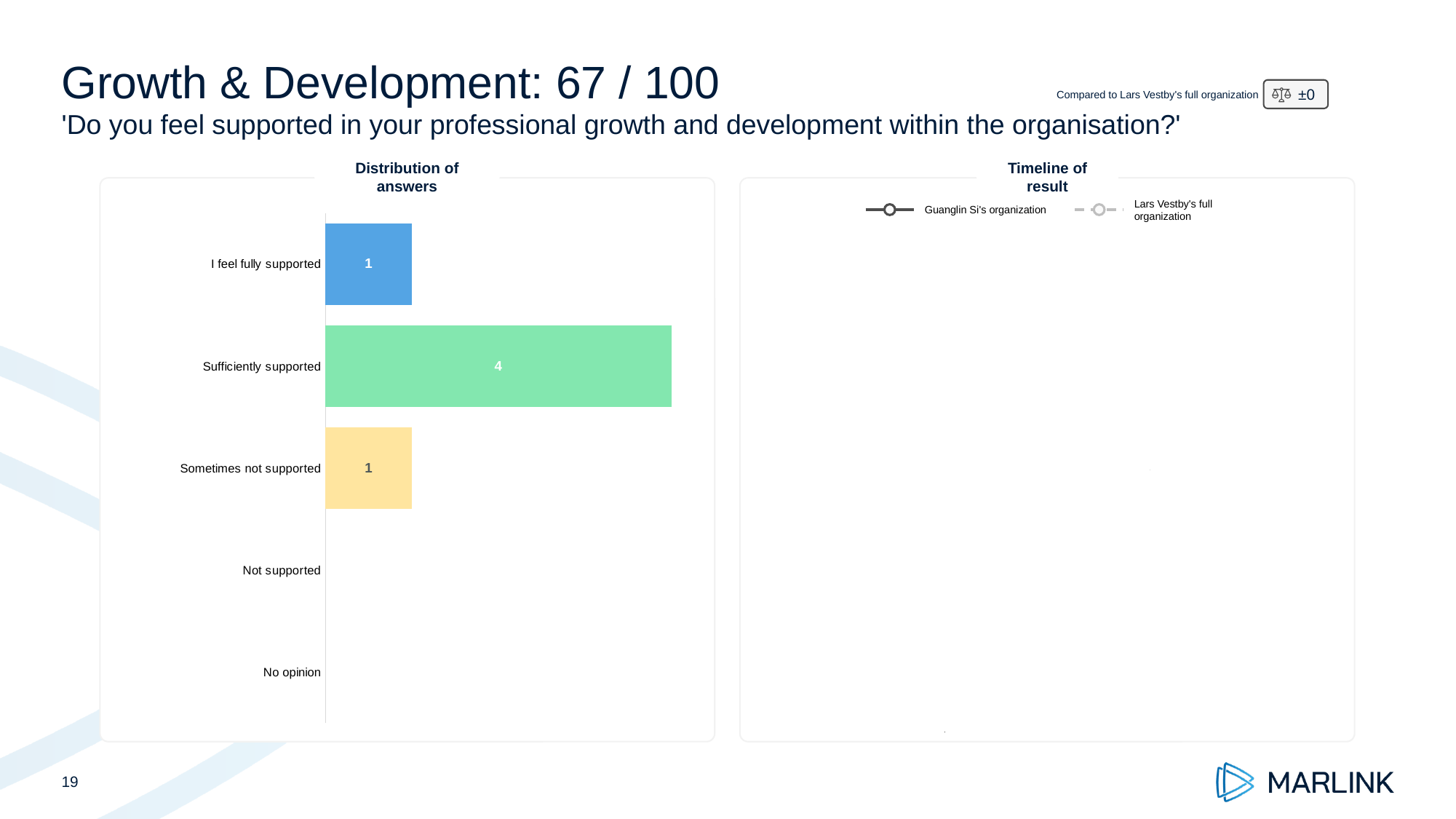

# Growth & Development: 67 / 100
±0

Compared to Lars Vestby's full organization
'Do you feel supported in your professional growth and development within the organisation?'
Distribution of answers
Timeline of result

Guanglin Si's organization
Lars Vestby's full organization

### Chart

| Category |  |  |  |  |
|---|---|---|---|---|
| 45433.333333333336 | 67.0 | 67.0 | 67.0 | 67.0 |

### Chart

| Category |  |
|---|---|
| I feel fully supported | 1.0 |
| Sufficiently supported | 4.0 |
| Sometimes not supported | 1.0 |
| Not supported | None |
| No opinion | None |
19